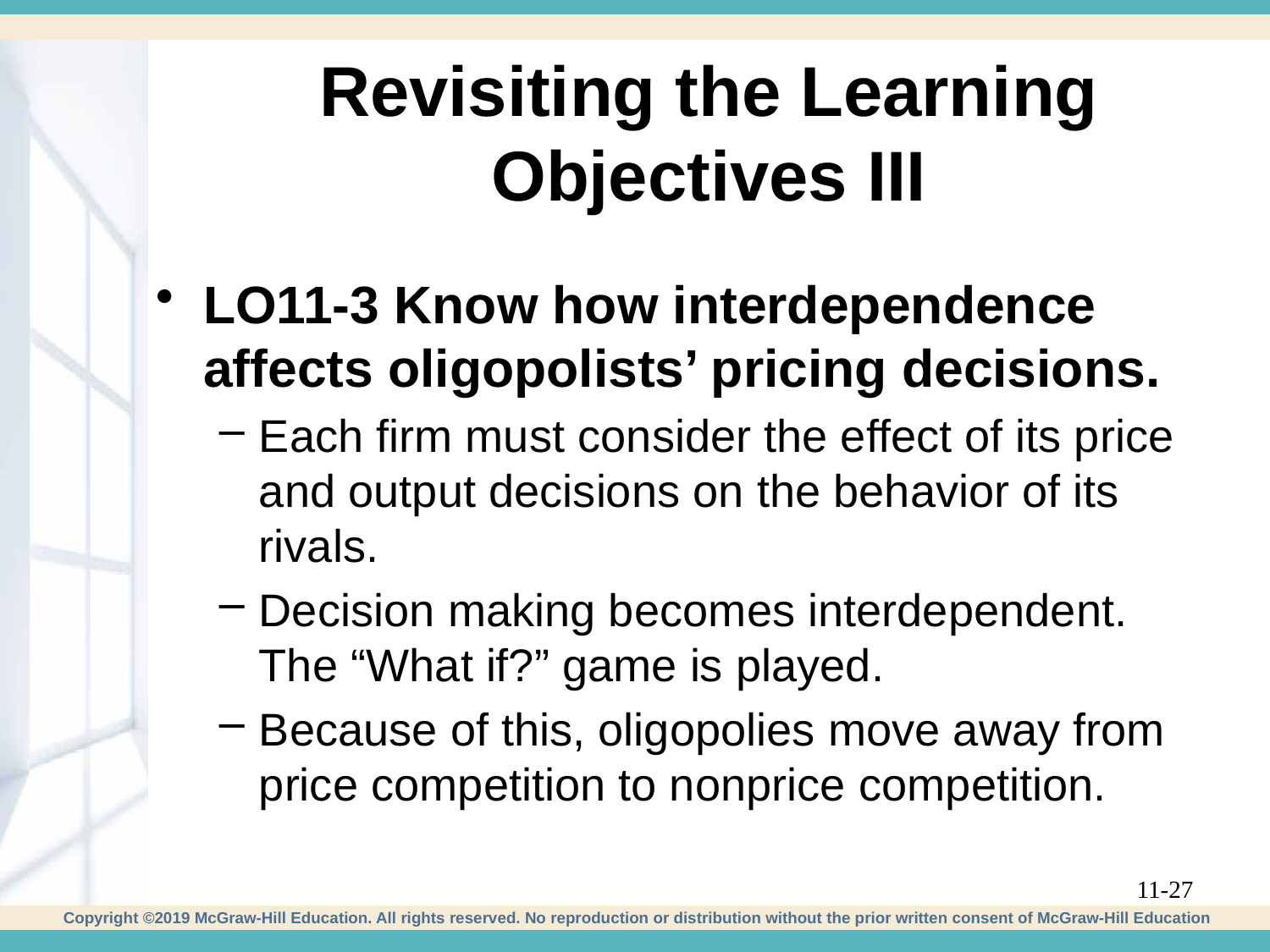

# Revisiting the Learning Objectives III
LO11-3 Know how interdependence affects oligopolists’ pricing decisions.
Each firm must consider the effect of its price and output decisions on the behavior of its rivals.
Decision making becomes interdependent. The “What if?” game is played.
Because of this, oligopolies move away from price competition to nonprice competition.
11-27